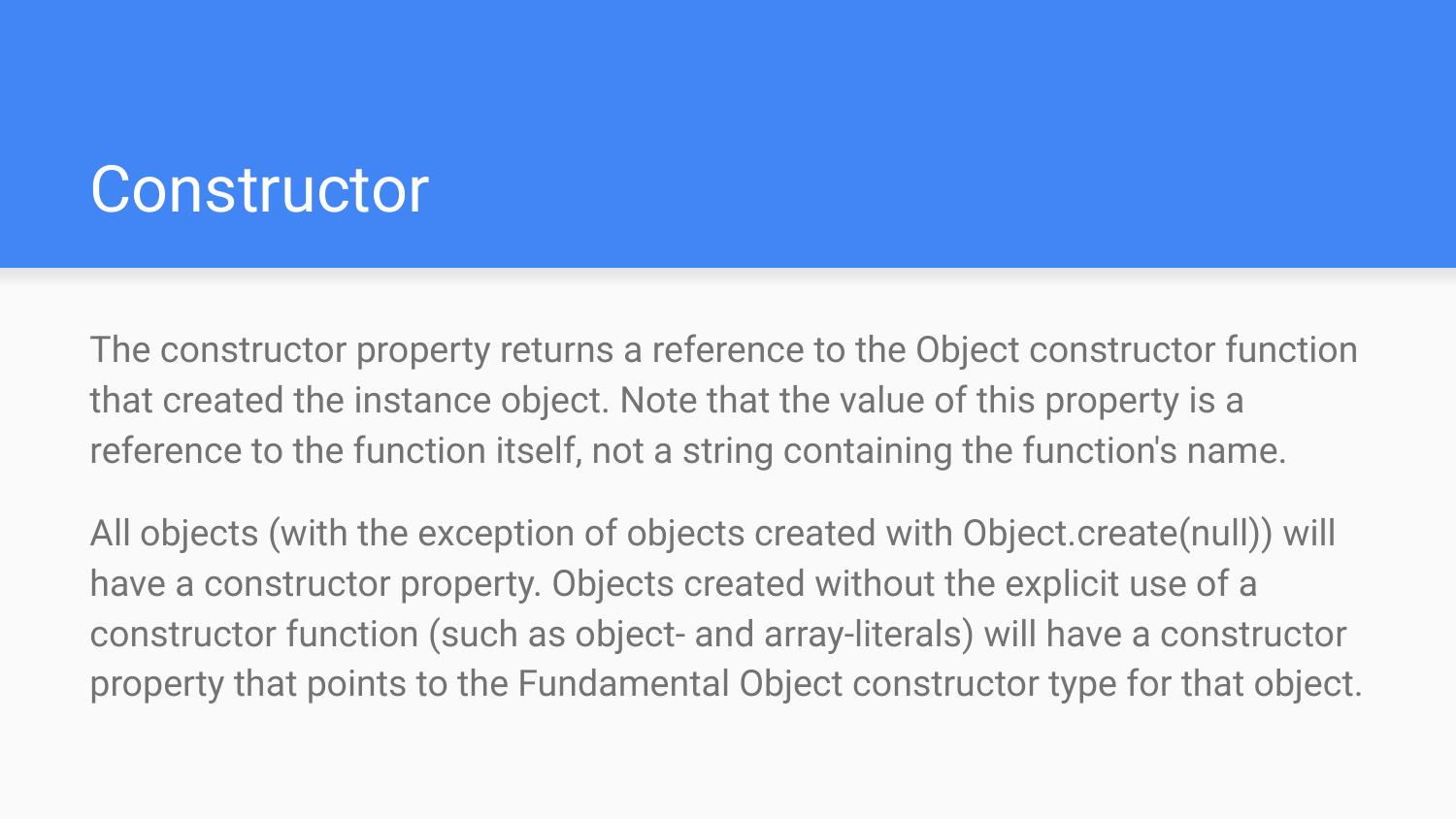

# Constructor
The constructor property returns a reference to the Object constructor function that created the instance object. Note that the value of this property is a reference to the function itself, not a string containing the function's name.
All objects (with the exception of objects created with Object.create(null)) will have a constructor property. Objects created without the explicit use of a constructor function (such as object- and array-literals) will have a constructor property that points to the Fundamental Object constructor type for that object.